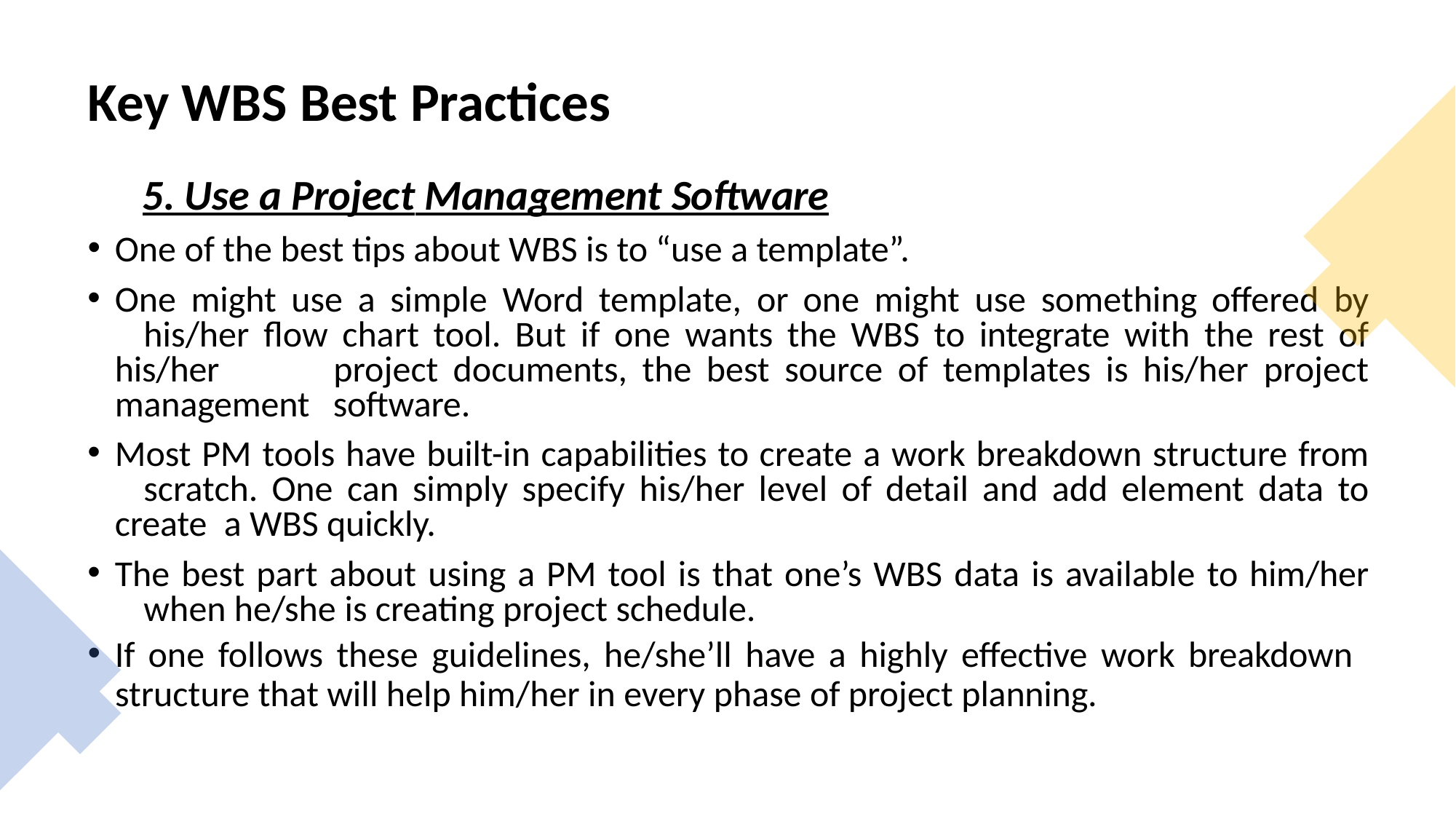

# Key WBS Best Practices

5. Use a Project Management Software
One of the best tips about WBS is to “use a template”.
One might use a simple Word template, or one might use something offered by 	his/her flow chart tool. But if one wants the WBS to integrate with the rest of his/her 	project documents, the best source of templates is his/her project management 	software.
Most PM tools have built-in capabilities to create a work breakdown structure from 	scratch. One can simply specify his/her level of detail and add element data to create 	a WBS quickly.
The best part about using a PM tool is that one’s WBS data is available to him/her 	when he/she is creating project schedule.
If one follows these guidelines, he/she’ll have a highly effective work breakdown
structure that will help him/her in every phase of project planning.